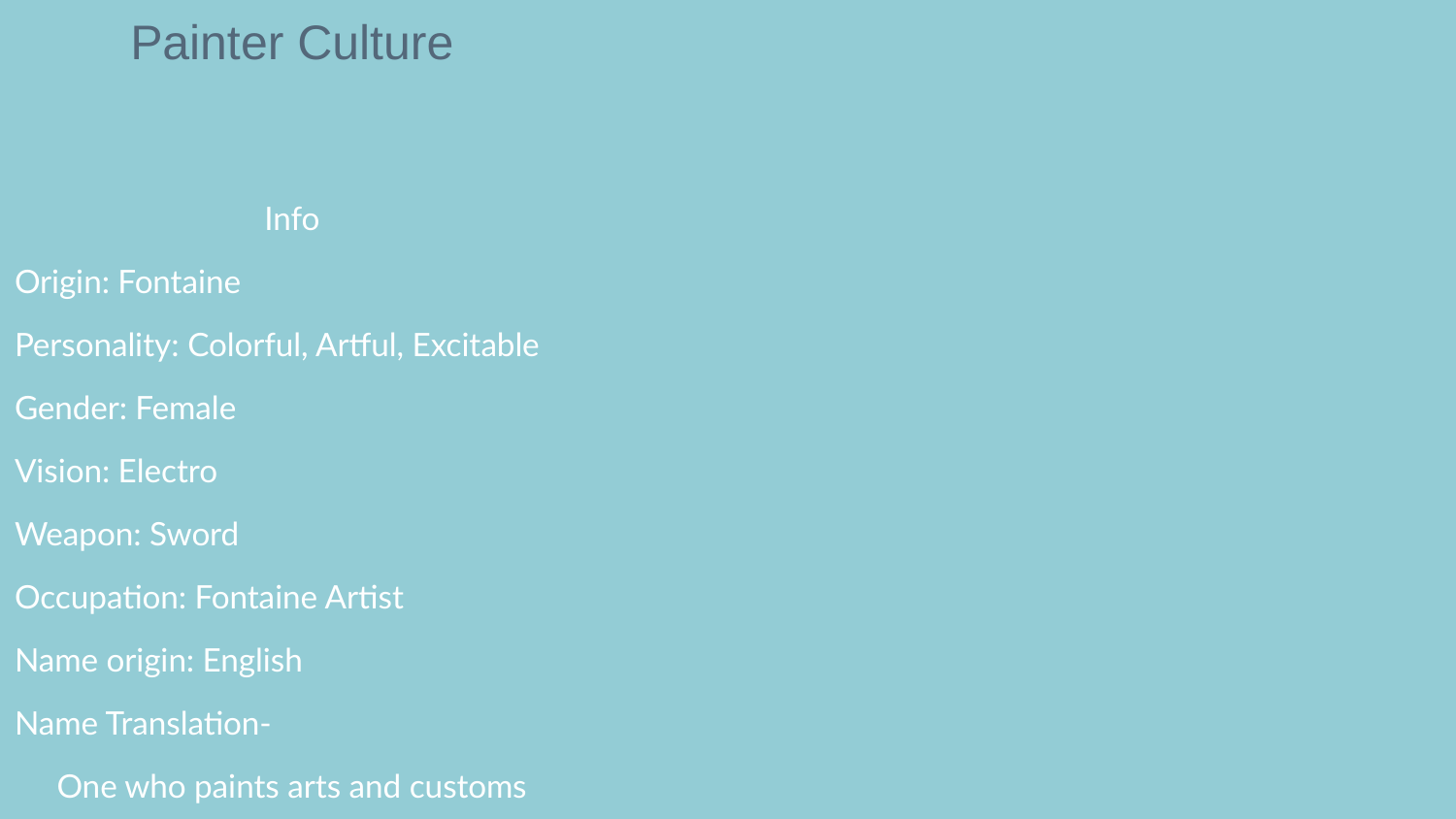

# Painter Culture
Info
Origin: Fontaine
Personality: Colorful, Artful, Excitable
Gender: Female
Vision: Electro
Weapon: Sword
Occupation: Fontaine Artist
Name origin: English
Name Translation-
One who paints arts and customs